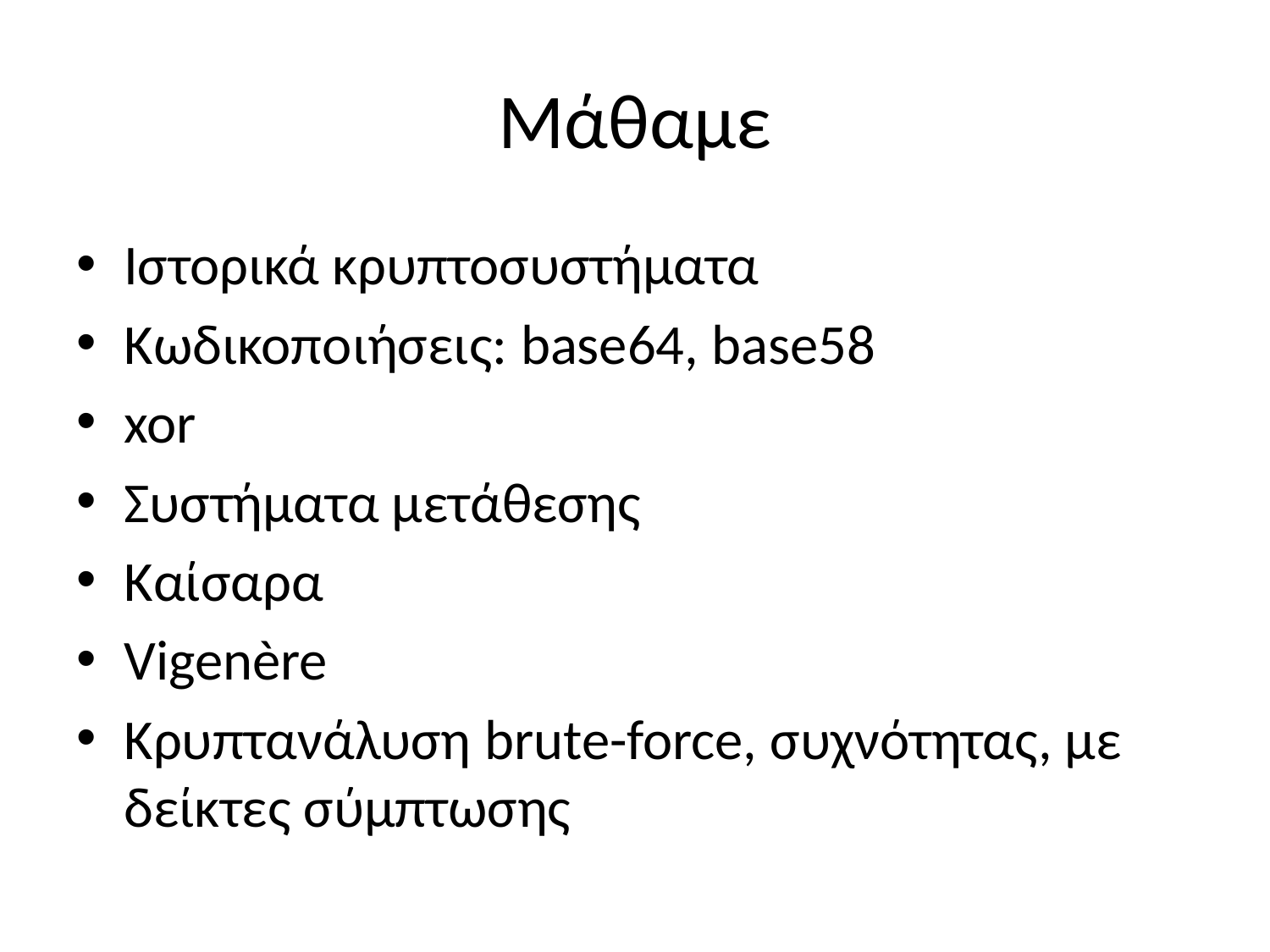

# Μάθαμε
Ιστορικά κρυπτοσυστήματα
Κωδικοποιήσεις: base64, base58
xor
Συστήματα μετάθεσης
Καίσαρα
Vigenère
Κρυπτανάλυση brute-force, συχνότητας, με δείκτες σύμπτωσης